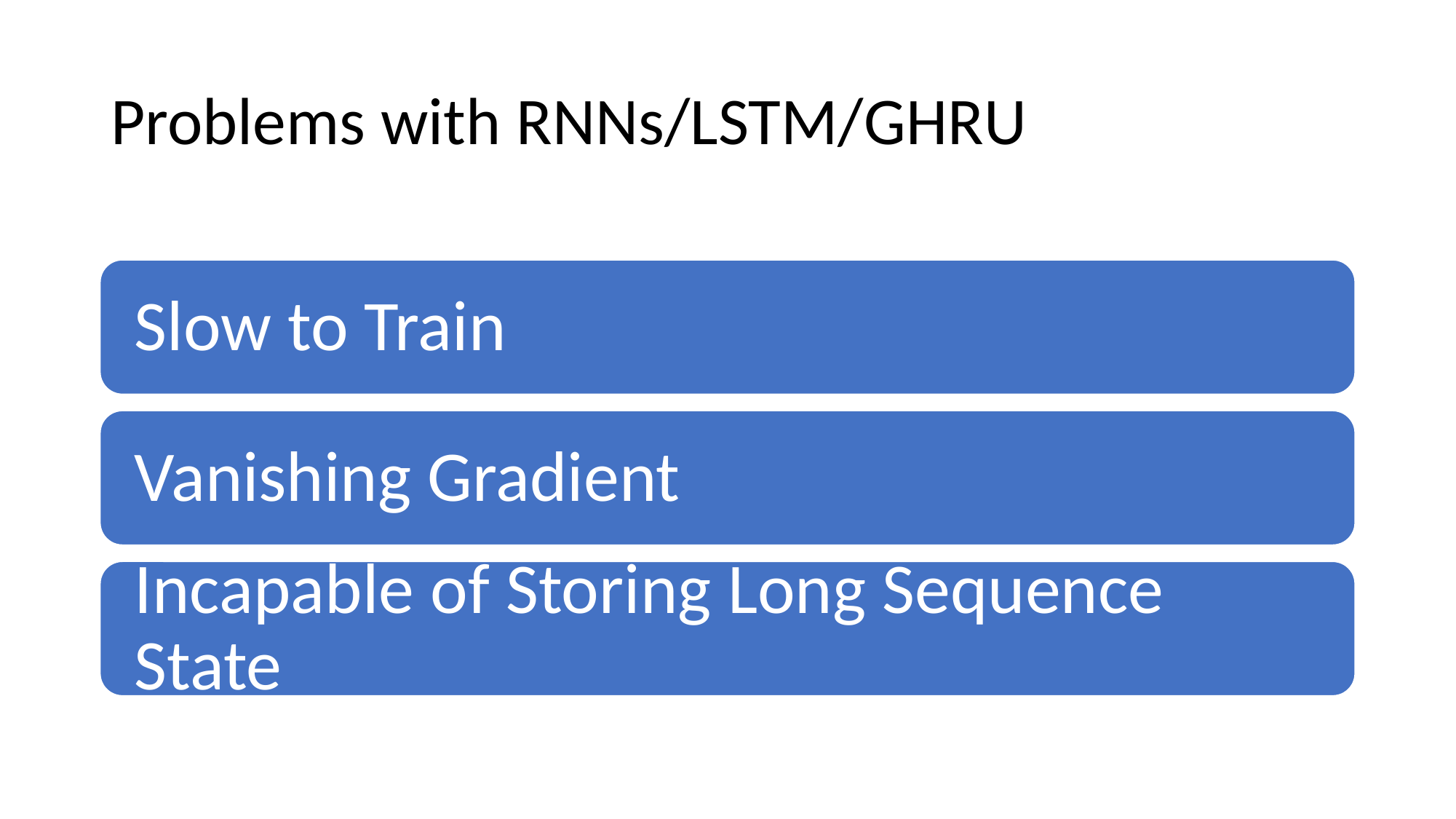

# Problems with RNNs/LSTM/GHRU
Slow to Train
Vanishing Gradient
Incapable of Storing Long Sequence State